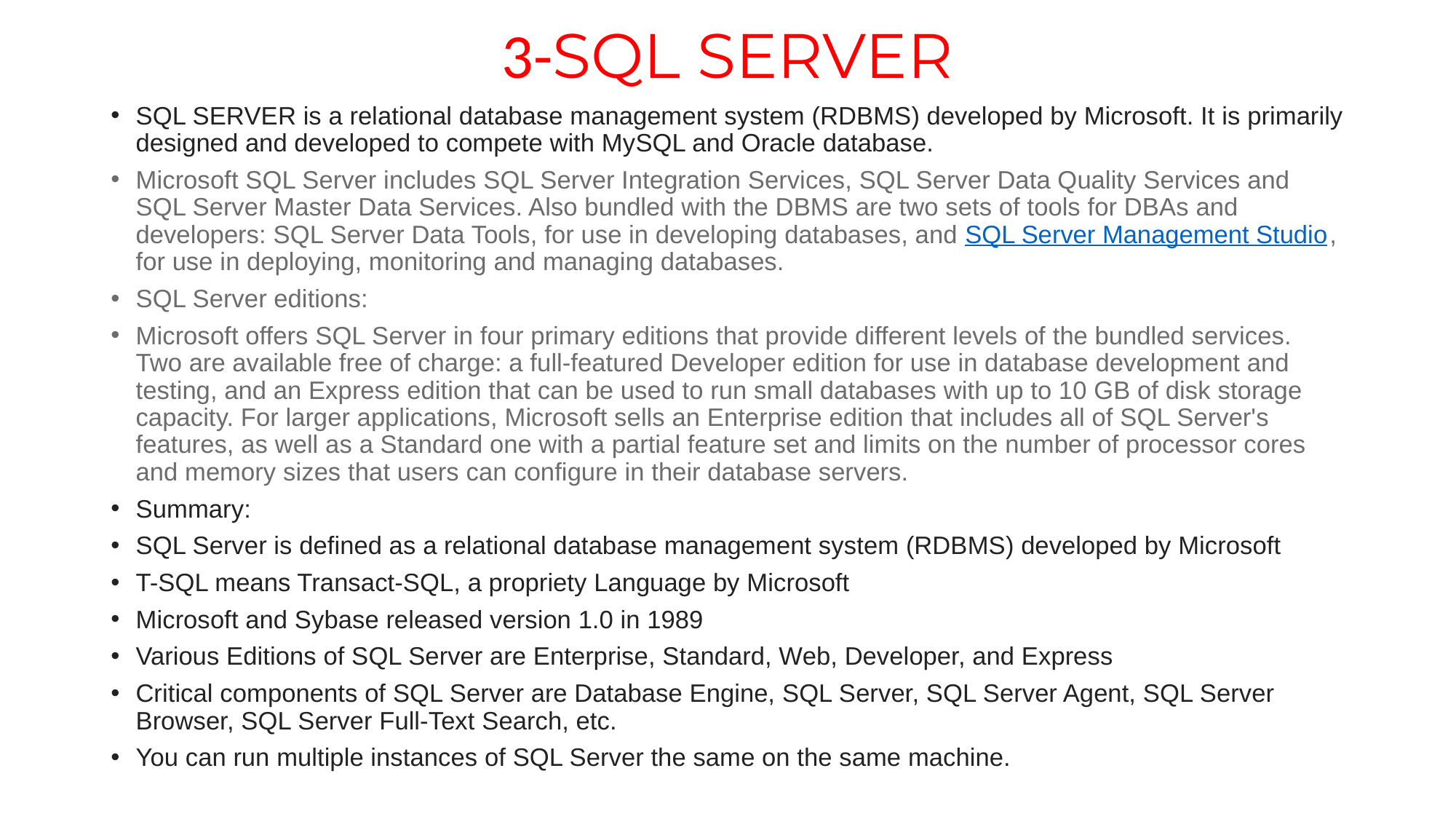

# 3-SQL SERVER
SQL SERVER is a relational database management system (RDBMS) developed by Microsoft. It is primarily designed and developed to compete with MySQL and Oracle database.
Microsoft SQL Server includes SQL Server Integration Services, SQL Server Data Quality Services and SQL Server Master Data Services. Also bundled with the DBMS are two sets of tools for DBAs and developers: SQL Server Data Tools, for use in developing databases, and SQL Server Management Studio, for use in deploying, monitoring and managing databases.
SQL Server editions:
Microsoft offers SQL Server in four primary editions that provide different levels of the bundled services. Two are available free of charge: a full-featured Developer edition for use in database development and testing, and an Express edition that can be used to run small databases with up to 10 GB of disk storage capacity. For larger applications, Microsoft sells an Enterprise edition that includes all of SQL Server's features, as well as a Standard one with a partial feature set and limits on the number of processor cores and memory sizes that users can configure in their database servers.
Summary:
SQL Server is defined as a relational database management system (RDBMS) developed by Microsoft
T-SQL means Transact-SQL, a propriety Language by Microsoft
Microsoft and Sybase released version 1.0 in 1989
Various Editions of SQL Server are Enterprise, Standard, Web, Developer, and Express
Critical components of SQL Server are Database Engine, SQL Server, SQL Server Agent, SQL Server Browser, SQL Server Full-Text Search, etc.
You can run multiple instances of SQL Server the same on the same machine.